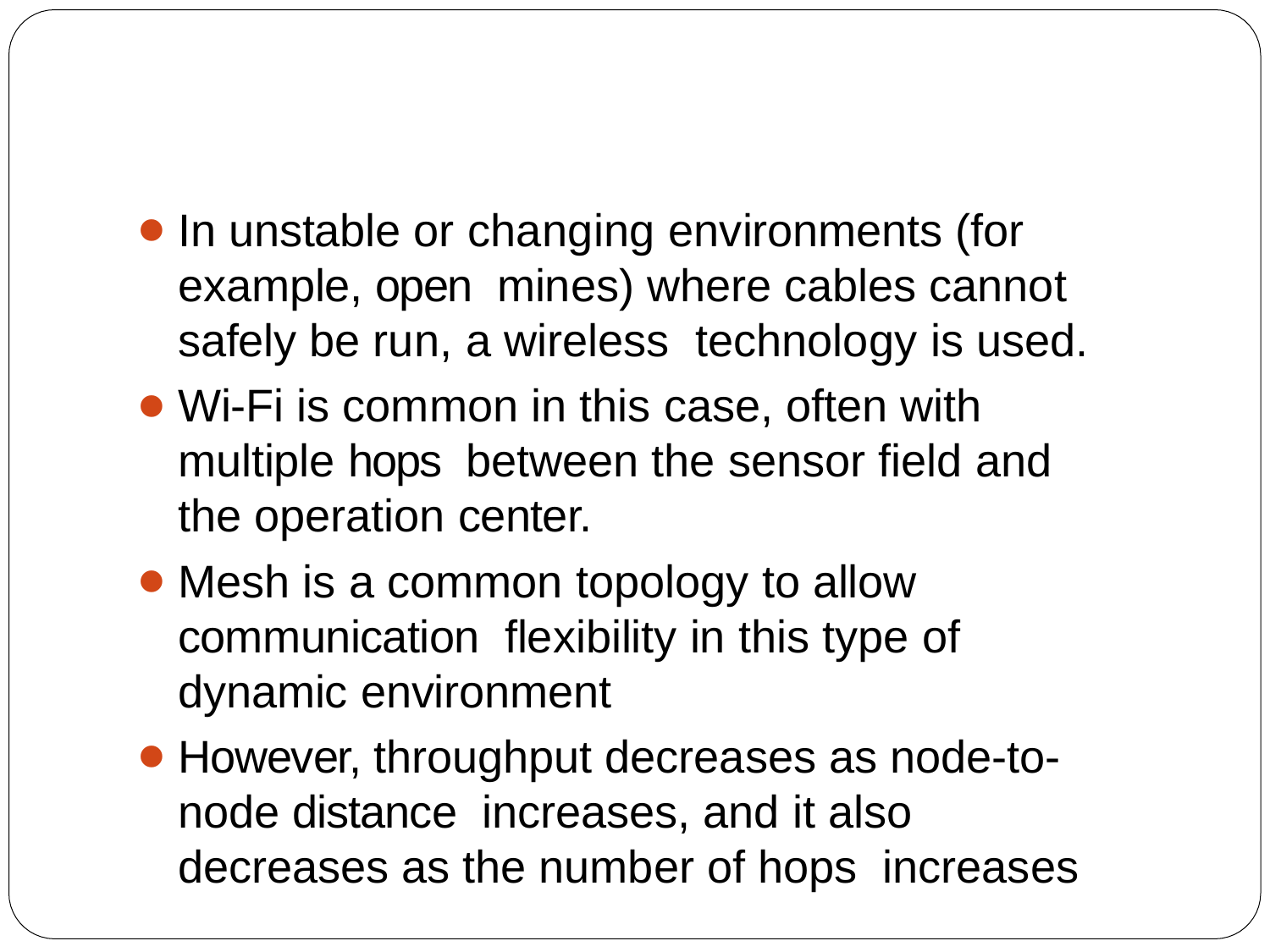

In unstable or changing environments (for example, open  mines) where cables cannot safely be run, a wireless  technology is used.
Wi-Fi is common in this case, often with multiple hops  between the sensor field and the operation center.
Mesh is a common topology to allow communication  flexibility in this type of dynamic environment
However, throughput decreases as node-to-node distance  increases, and it also decreases as the number of hops  increases